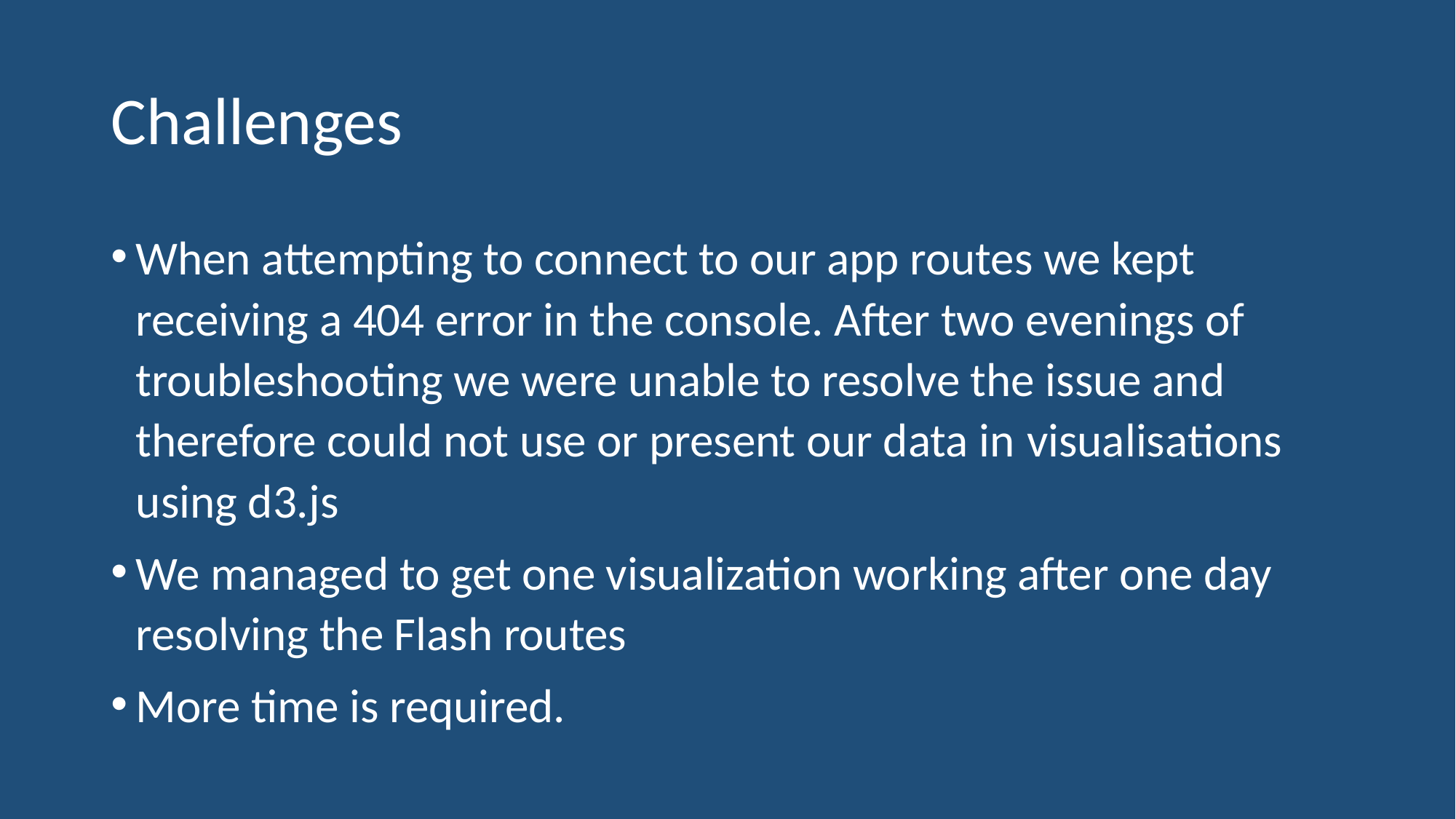

# Challenges
When attempting to connect to our app routes we kept receiving a 404 error in the console. After two evenings of troubleshooting we were unable to resolve the issue and therefore could not use or present our data in visualisations using d3.js
We managed to get one visualization working after one day resolving the Flash routes
More time is required.